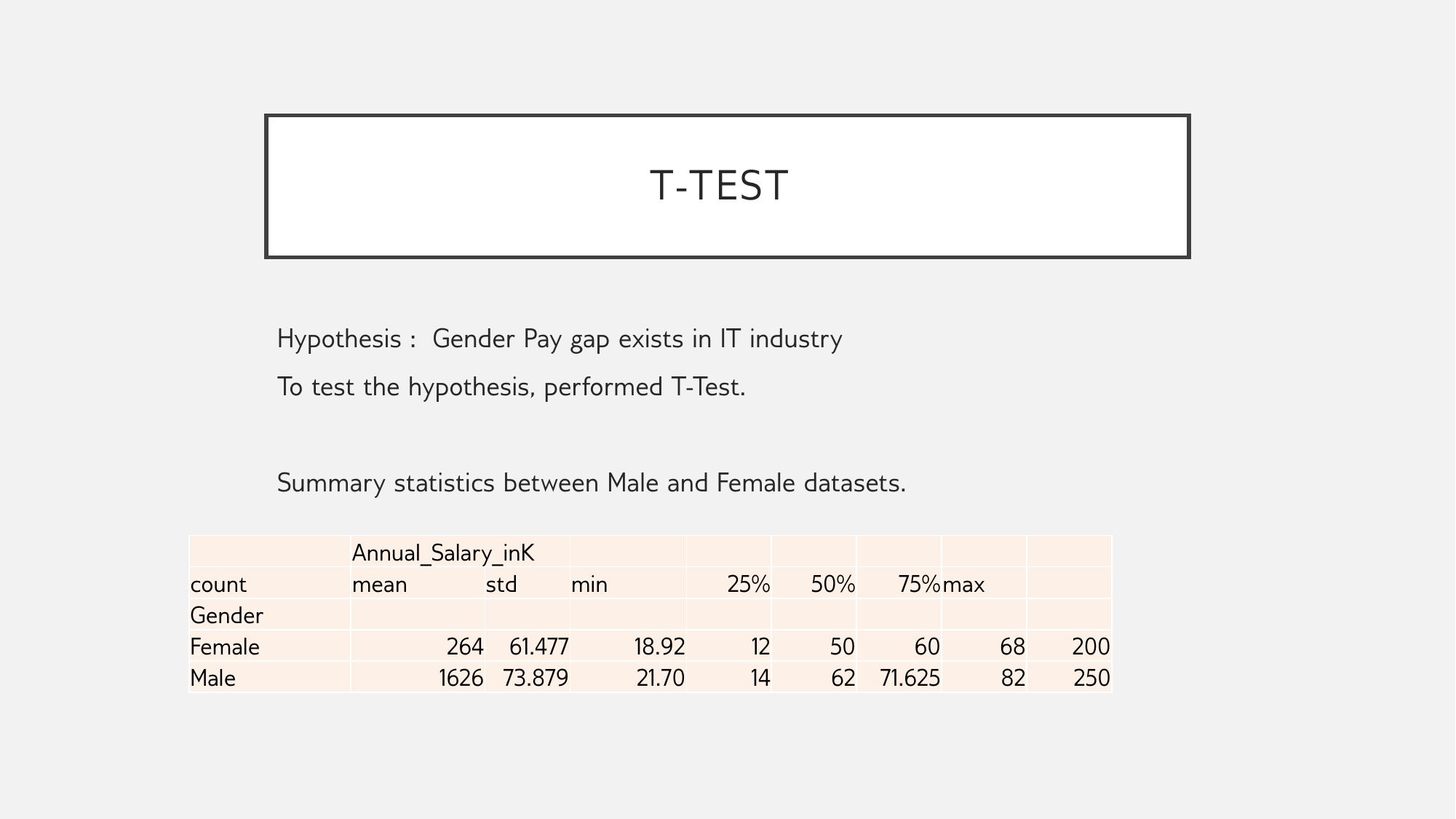

# T-TEST
Hypothesis :  Gender Pay gap exists in IT industry
To test the hypothesis, performed T-Test.

Summary statistics between Male and Female datasets.

|  | Annual\_Salary\_inK |  |  |  |  |  |  |  |
| --- | --- | --- | --- | --- | --- | --- | --- | --- |
| count | mean | std | min | 25% | 50% | 75% | max |  |
| Gender |  |  |  |  |  |  |  |  |
| Female | 264 | 61.477 | 18.92 | 12 | 50 | 60 | 68 | 200 |
| Male | 1626 | 73.879 | 21.70 | 14 | 62 | 71.625 | 82 | 250 |